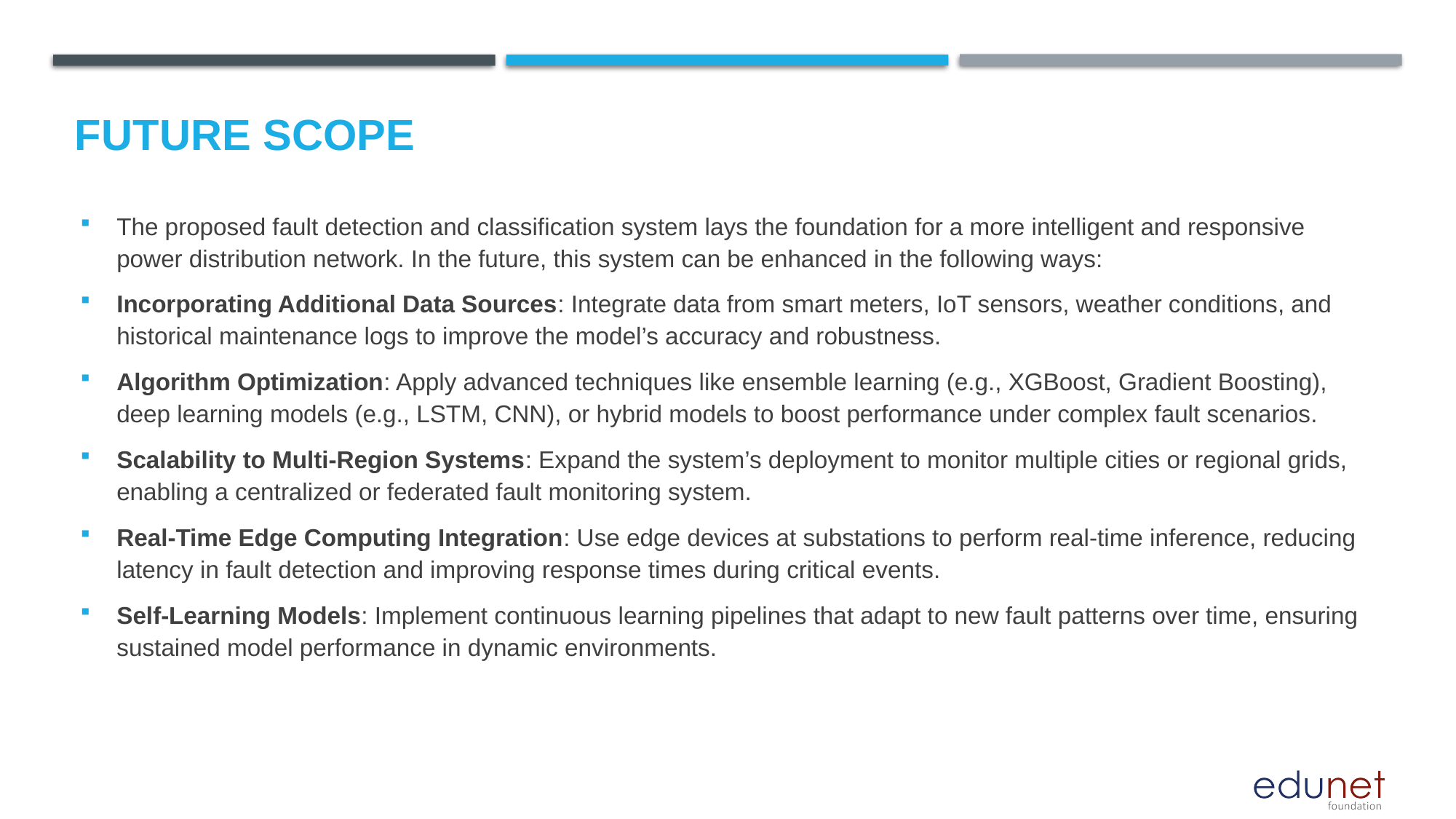

Future scope
The proposed fault detection and classification system lays the foundation for a more intelligent and responsive power distribution network. In the future, this system can be enhanced in the following ways:
Incorporating Additional Data Sources: Integrate data from smart meters, IoT sensors, weather conditions, and historical maintenance logs to improve the model’s accuracy and robustness.
Algorithm Optimization: Apply advanced techniques like ensemble learning (e.g., XGBoost, Gradient Boosting), deep learning models (e.g., LSTM, CNN), or hybrid models to boost performance under complex fault scenarios.
Scalability to Multi-Region Systems: Expand the system’s deployment to monitor multiple cities or regional grids, enabling a centralized or federated fault monitoring system.
Real-Time Edge Computing Integration: Use edge devices at substations to perform real-time inference, reducing latency in fault detection and improving response times during critical events.
Self-Learning Models: Implement continuous learning pipelines that adapt to new fault patterns over time, ensuring sustained model performance in dynamic environments.